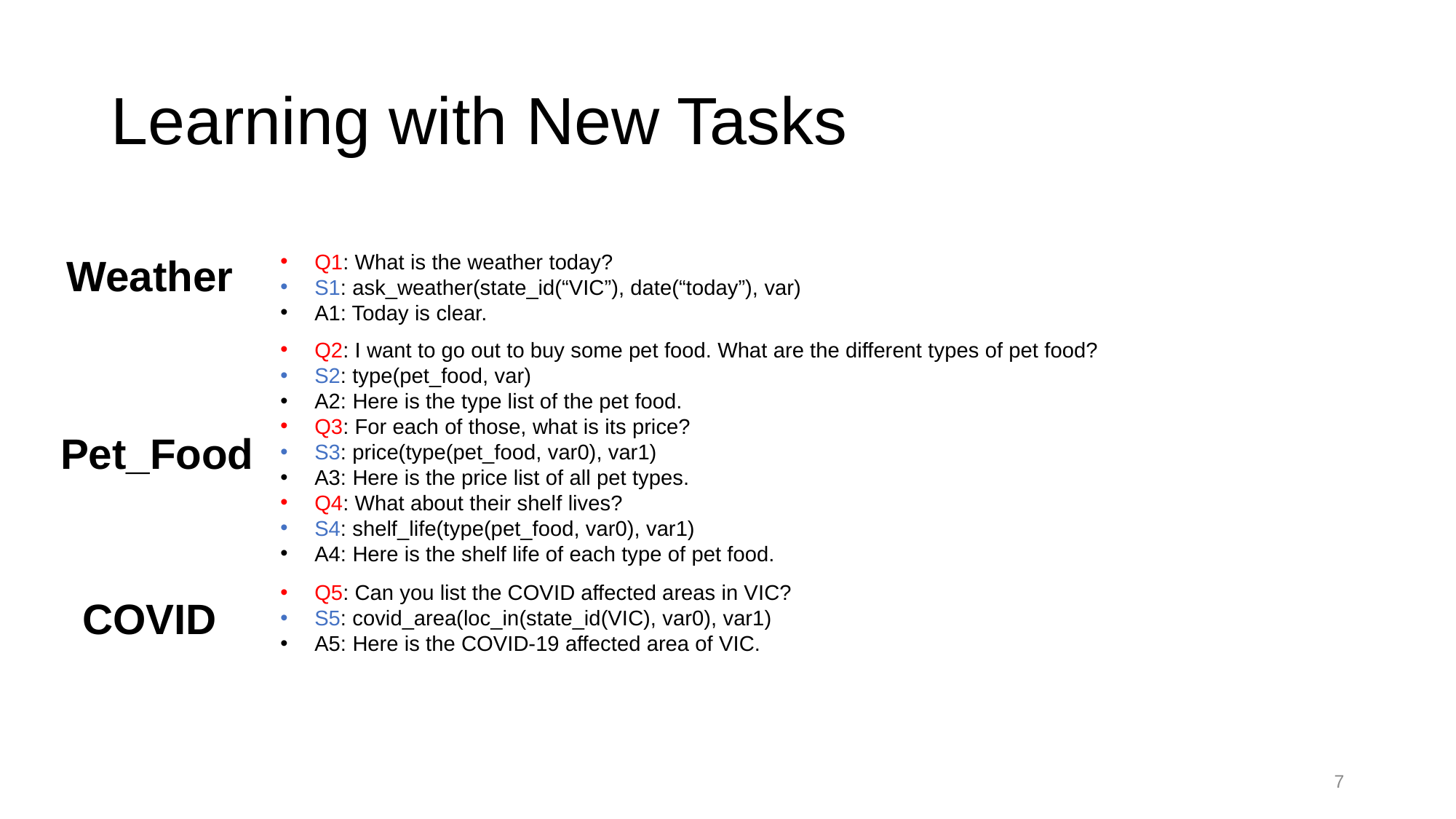

# Learning with New Tasks
Q1: What is the weather today?
S1: ask_weather(state_id(“VIC”), date(“today”), var)
A1: Today is clear.
Weather
Q2: I want to go out to buy some pet food. What are the different types of pet food?
S2: type(pet_food, var)
A2: Here is the type list of the pet food.
Q3: For each of those, what is its price?
S3: price(type(pet_food, var0), var1)
A3: Here is the price list of all pet types.
Q4: What about their shelf lives?
S4: shelf_life(type(pet_food, var0), var1)
A4: Here is the shelf life of each type of pet food.
Pet_Food
Q5: Can you list the COVID affected areas in VIC?
S5: covid_area(loc_in(state_id(VIC), var0), var1)
A5: Here is the COVID-19 affected area of VIC.
COVID
7